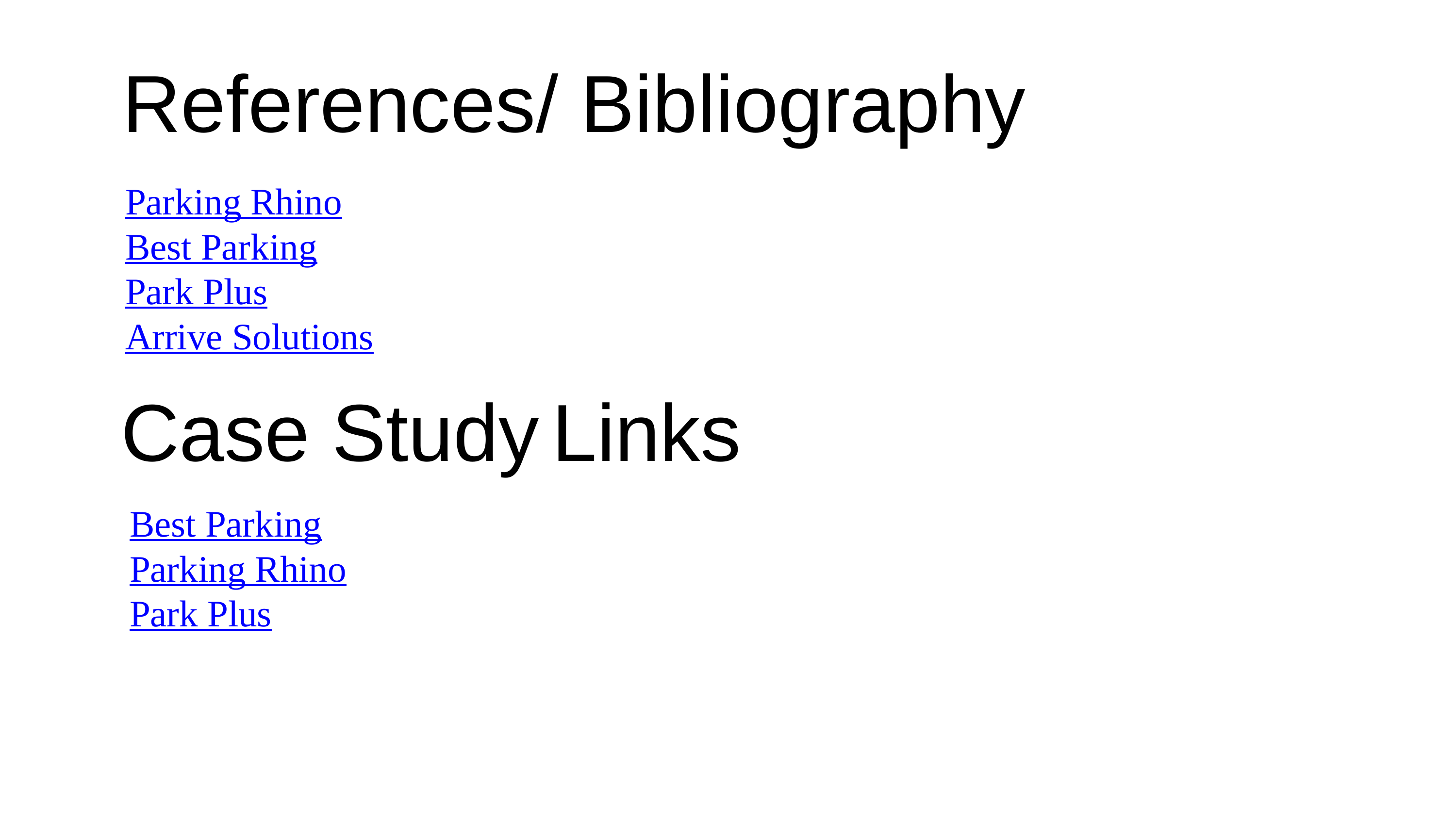

References/ Bibliography
Parking Rhino
Best Parking
Park Plus
Arrive Solutions

Case Study Links
Best Parking
Parking Rhino
Park Plus